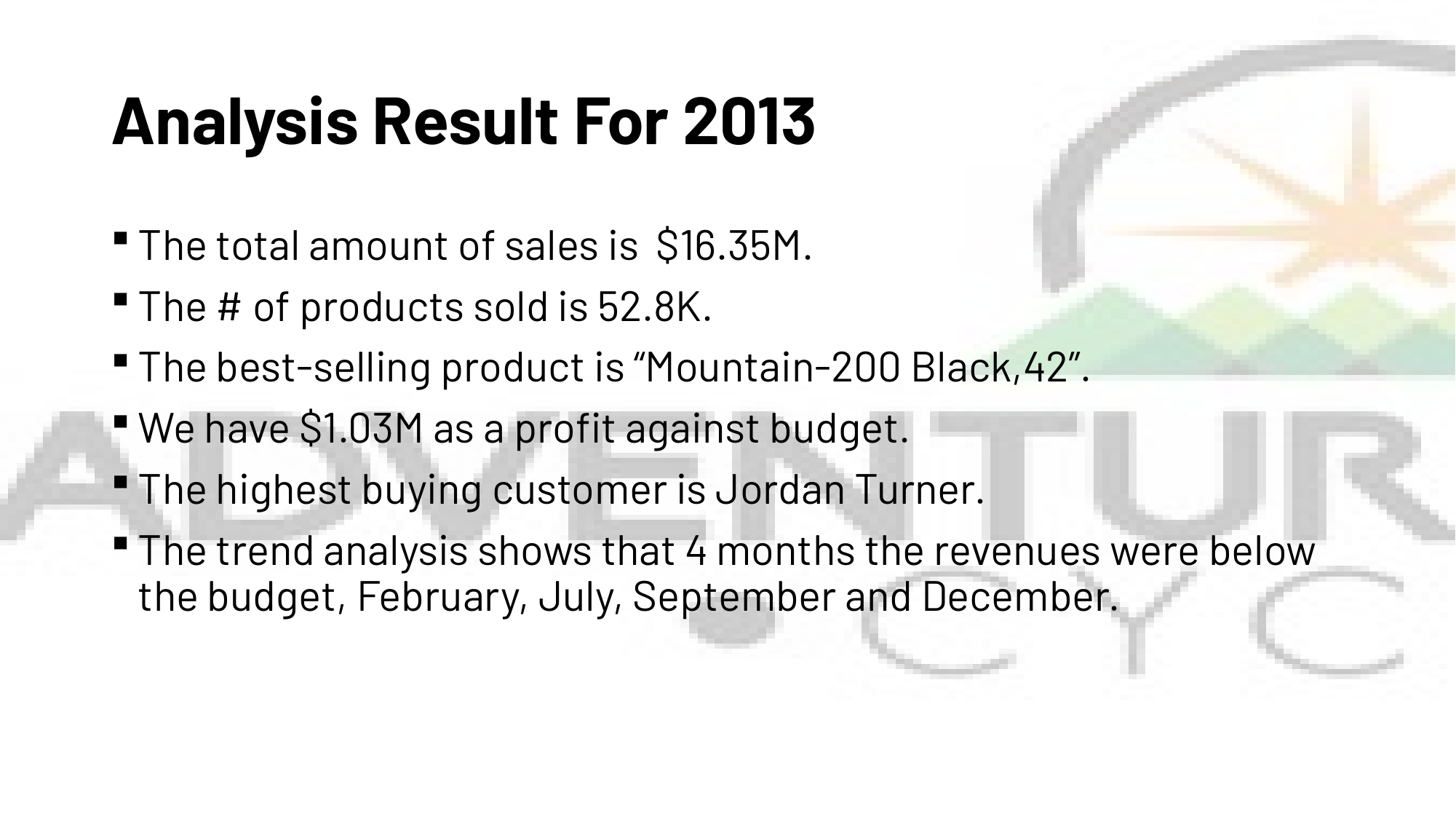

# Analysis Result For 2013
The total amount of sales is  $16.35M.
The # of products sold is 52.8K.
The best-selling product is “Mountain-200 Black,42”.
We have $1.03M as a profit against budget.
The highest buying customer is Jordan Turner.
The trend analysis shows that 4 months the revenues were below the budget, February, July, September and December.